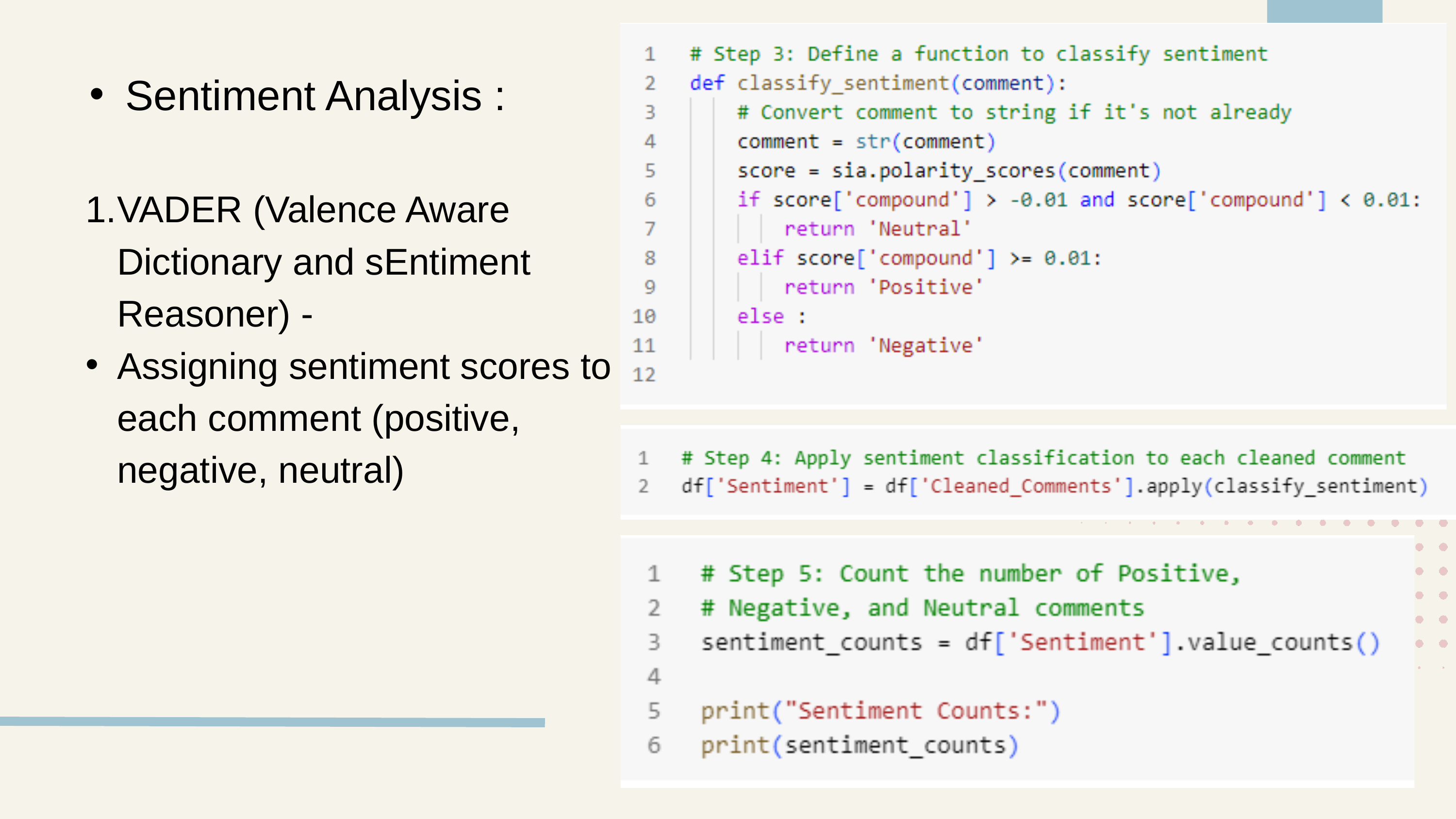

3

Sentiment Analysis :

VADER (Valence Aware Dictionary and sEntiment Reasoner) -
Assigning sentiment scores to each comment (positive, negative, neutral)